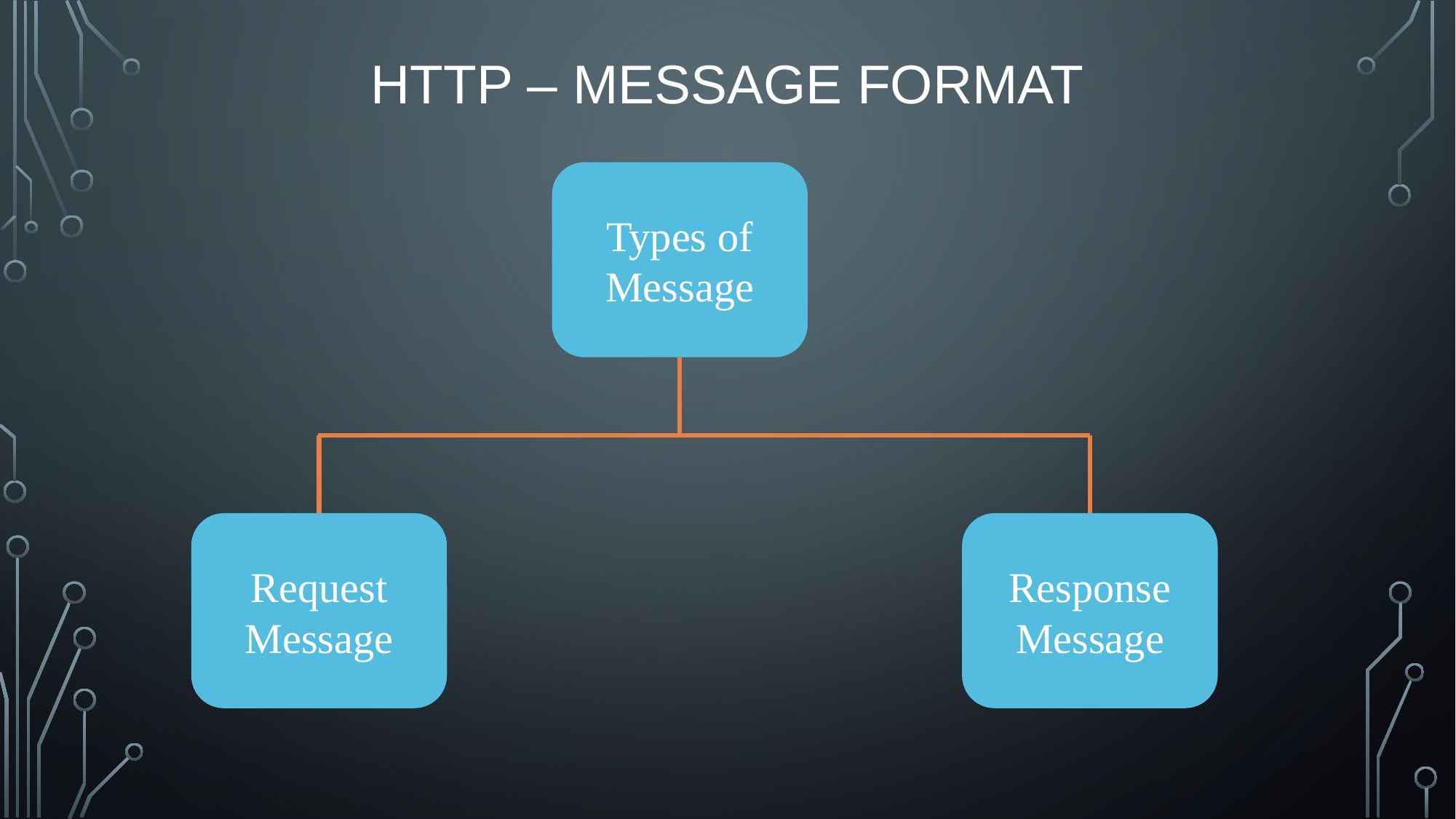

HTTP – Message Format
Types of Message
Response Message
Request Message